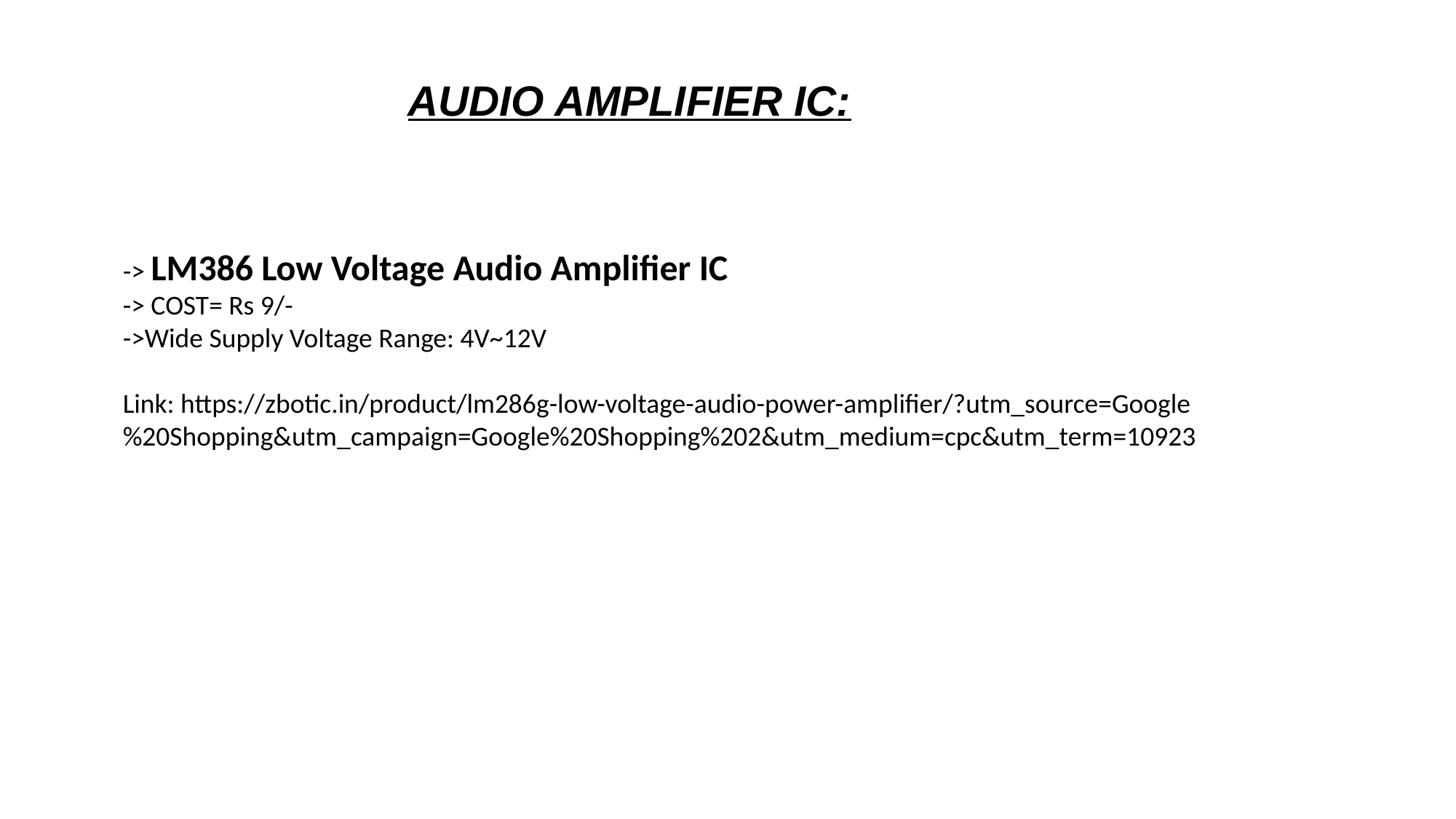

AUDIO AMPLIFIER IC:
-> LM386 Low Voltage Audio Amplifier IC
-> COST= Rs 9/-
->Wide Supply Voltage Range: 4V~12V

Link: https://zbotic.in/product/lm286g-low-voltage-audio-power-amplifier/?utm_source=Google%20Shopping&utm_campaign=Google%20Shopping%202&utm_medium=cpc&utm_term=10923